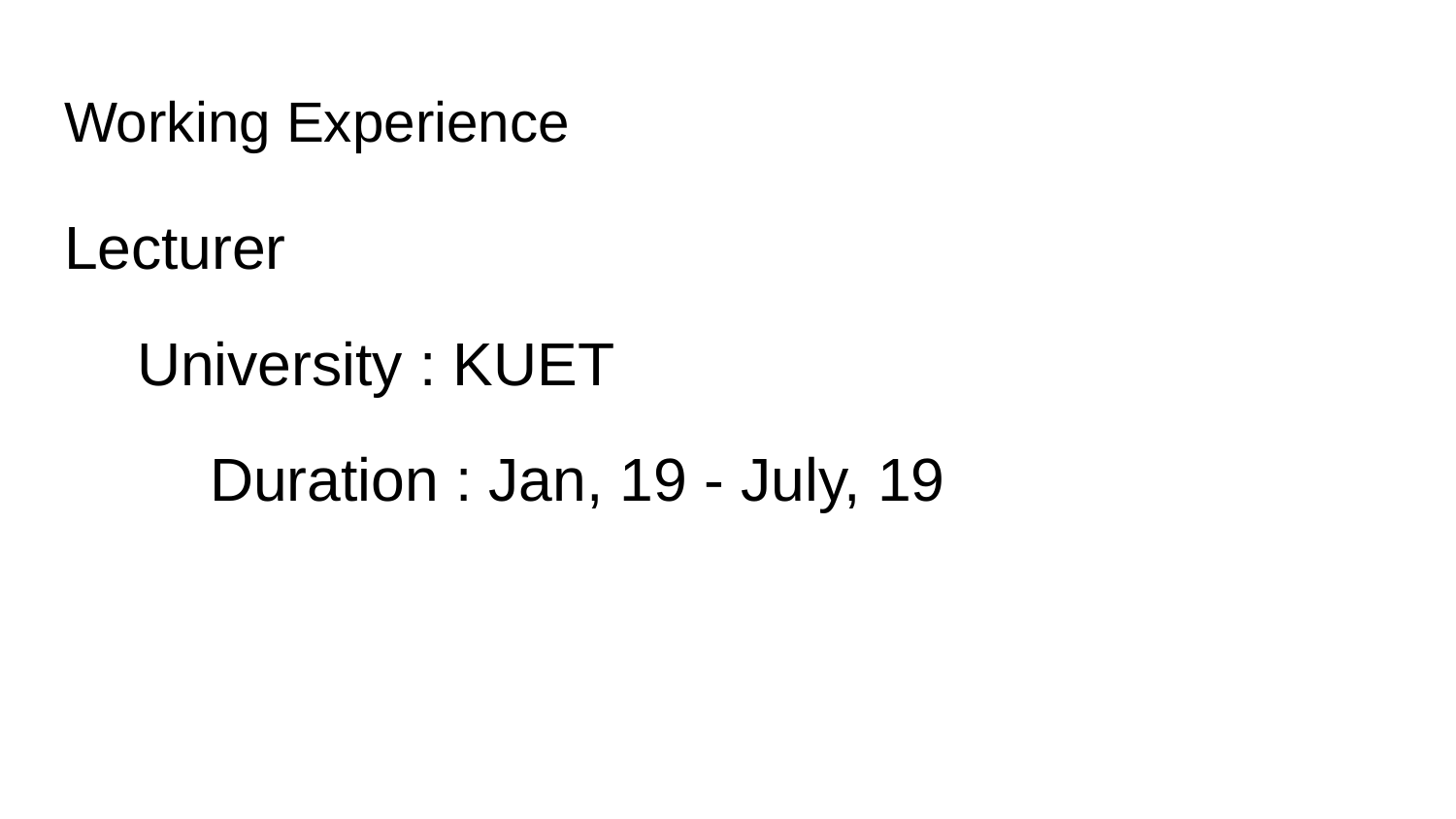

# Working Experience
Lecturer
University : KUET
	Duration : Jan, 19 - July, 19